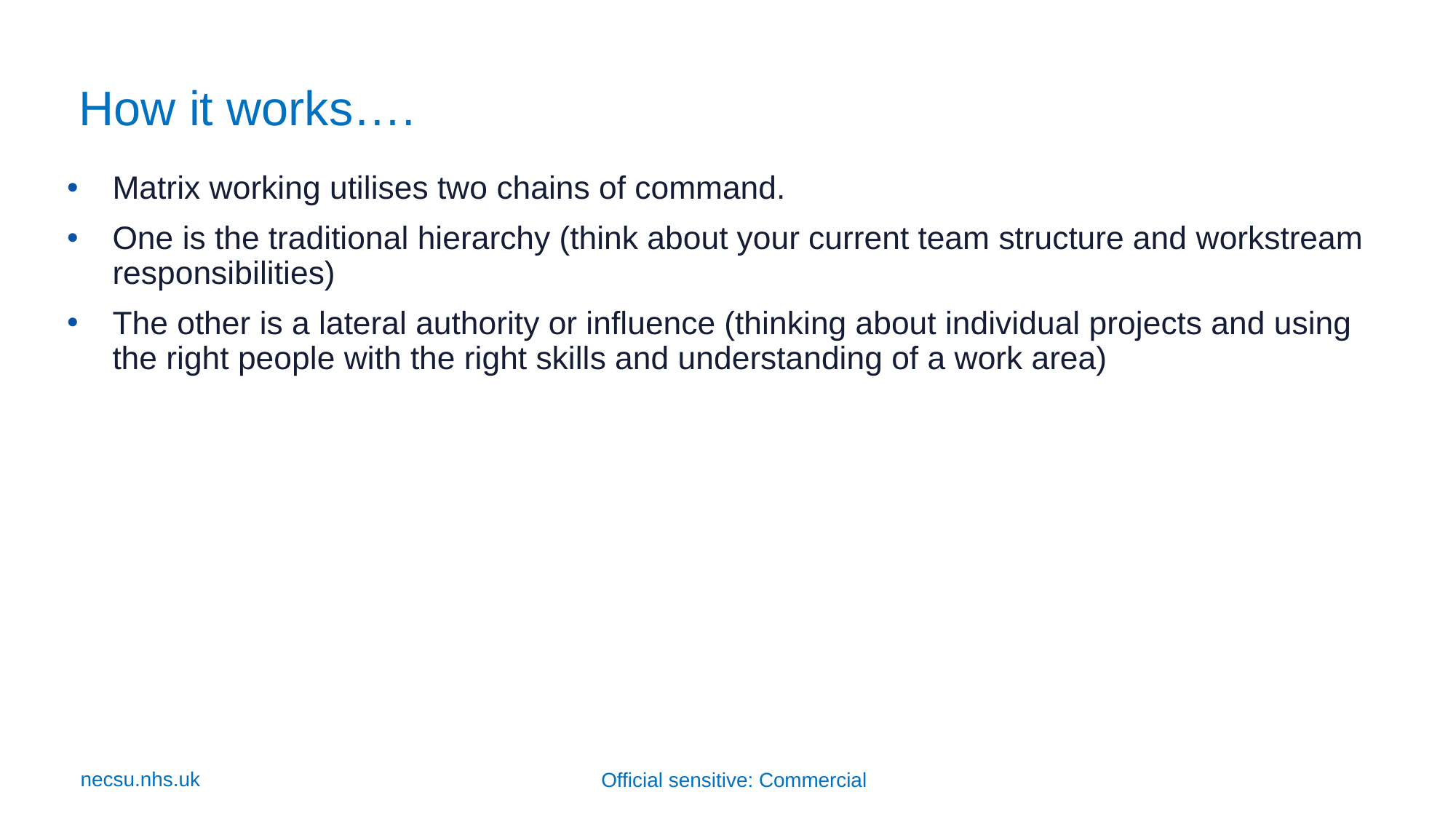

# How it works….
Matrix working utilises two chains of command.
One is the traditional hierarchy (think about your current team structure and workstream responsibilities)
The other is a lateral authority or influence (thinking about individual projects and using the right people with the right skills and understanding of a work area)